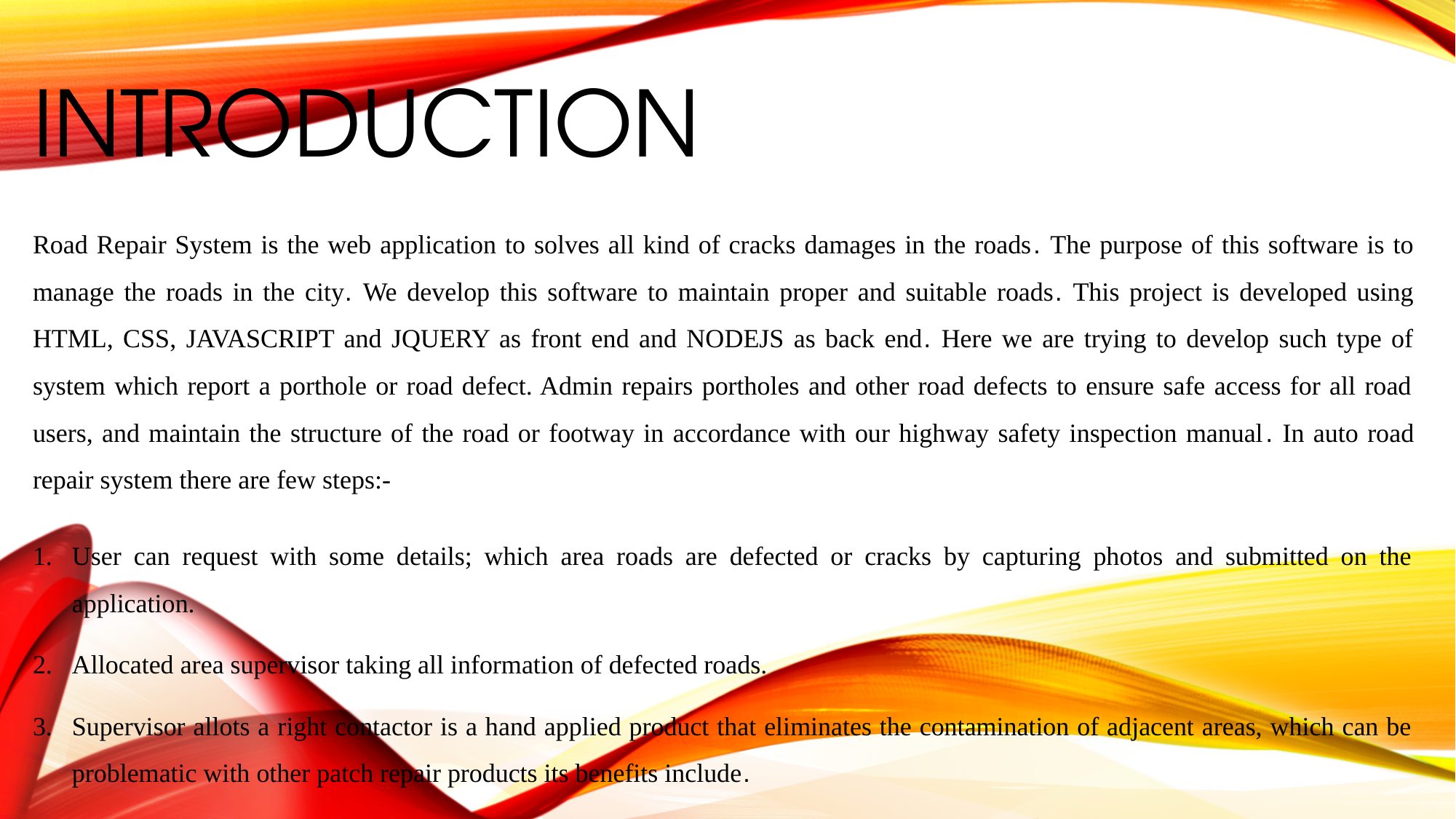

# Introduction
Road Repair System is the web application to solves all kind of cracks damages in the roads. The purpose of this software is to manage the roads in the city. We develop this software to maintain proper and suitable roads. This project is developed using HTML, CSS, JAVASCRIPT and JQUERY as front end and NODEJS as back end. Here we are trying to develop such type of system which report a porthole or road defect. Admin repairs portholes and other road defects to ensure safe access for all road users, and maintain the structure of the road or footway in accordance with our highway safety inspection manual. In auto road repair system there are few steps:-
User can request with some details; which area roads are defected or cracks by capturing photos and submitted on the application.
Allocated area supervisor taking all information of defected roads.
Supervisor allots a right contactor is a hand applied product that eliminates the contamination of adjacent areas, which can be problematic with other patch repair products its benefits include.